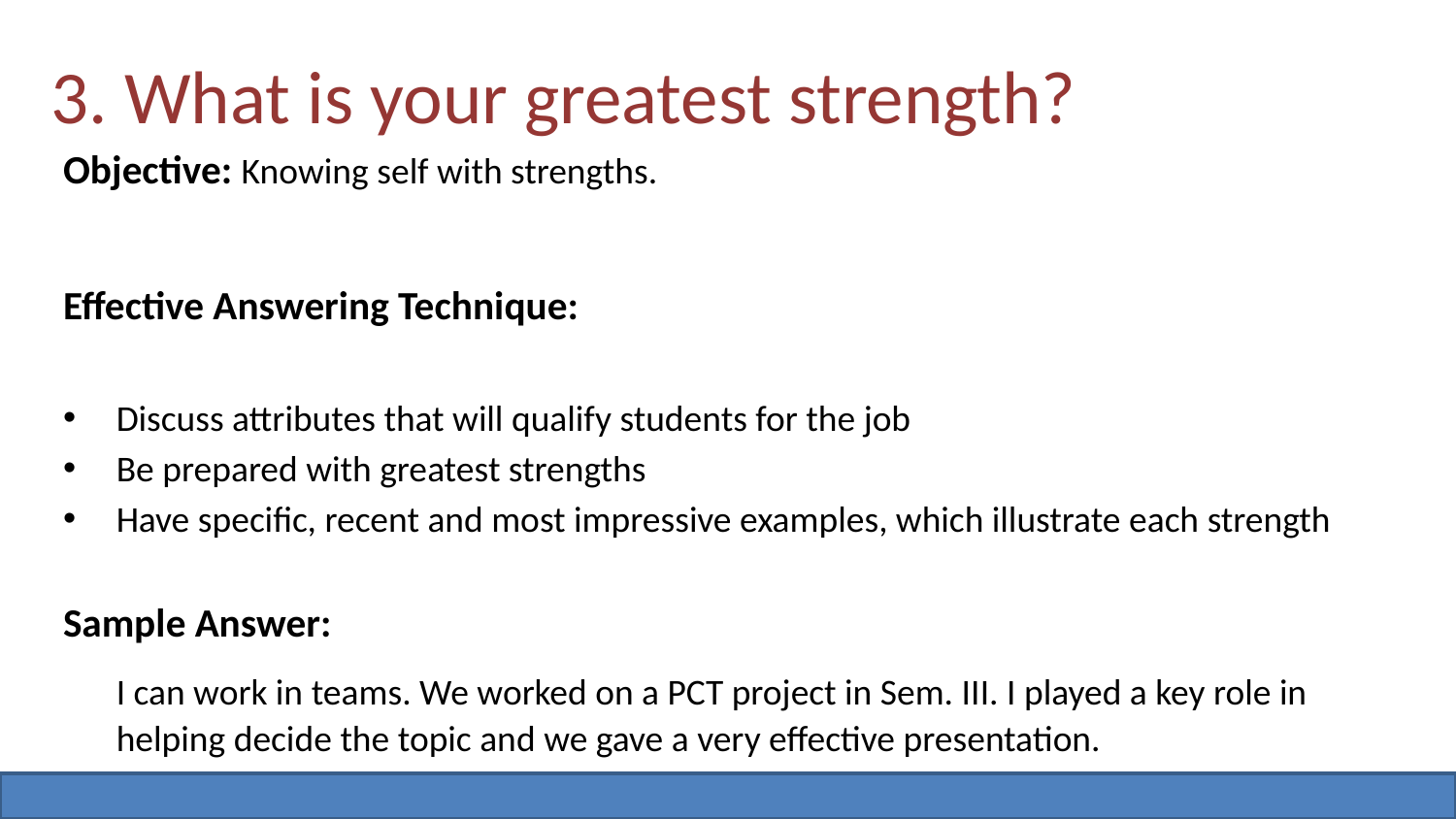

# 3. What is your greatest strength?
Objective: Knowing self with strengths.

Effective Answering Technique:

Discuss attributes that will qualify students for the job
Be prepared with greatest strengths
Have specific, recent and most impressive examples, which illustrate each strength

Sample Answer:
	I can work in teams. We worked on a PCT project in Sem. III. I played a key role in helping decide the topic and we gave a very effective presentation.